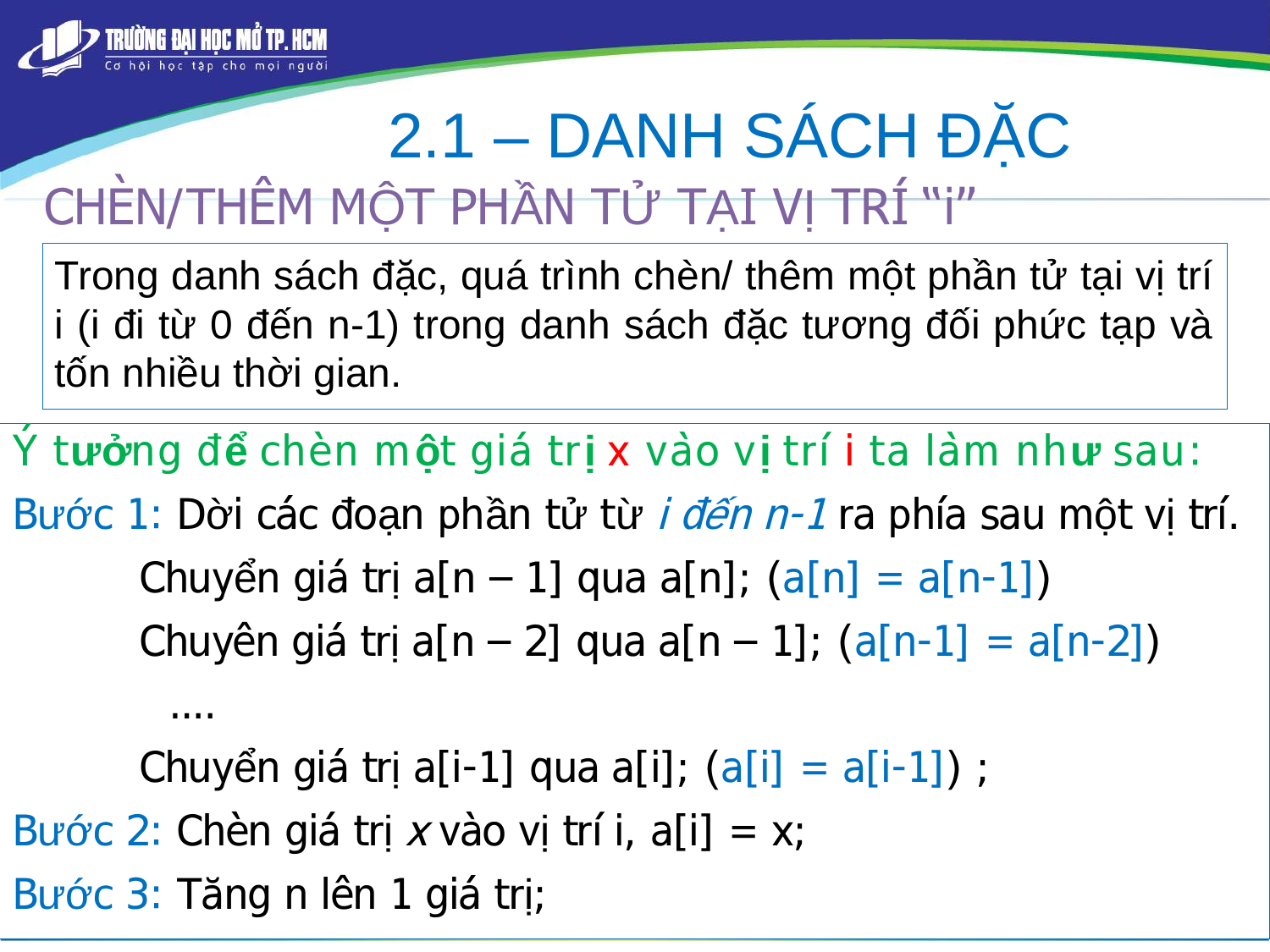

2.1 – DANH SÁCH ĐẶC
CHÈN/THÊM MỘT PHẦN TỬ TẠI VỊ TRÍ “i”
Trong danh sách đặc, quá trình chèn/ thêm một phần tử tại vị trí i (i đi từ 0 đến n-1) trong danh sách đặc tương đối phức tạp và tốn nhiều thời gian.

Ý tưởng để chèn một giá trị x vào vị trí i ta làm như sau:
Bước 1: Dời các đoạn phần tử từ i đến n-1 ra phía sau một vị trí.
	Chuyển giá trị a[n – 1] qua a[n]; (a[n] = a[n-1])
	Chuyên giá trị a[n – 2] qua a[n – 1]; (a[n-1] = a[n-2])
            ….
	Chuyển giá trị a[i-1] qua a[i]; (a[i] = a[i-1]) ;
Bước 2: Chèn giá trị x vào vị trí i, a[i] = x;
Bước 3: Tăng n lên 1 giá trị;